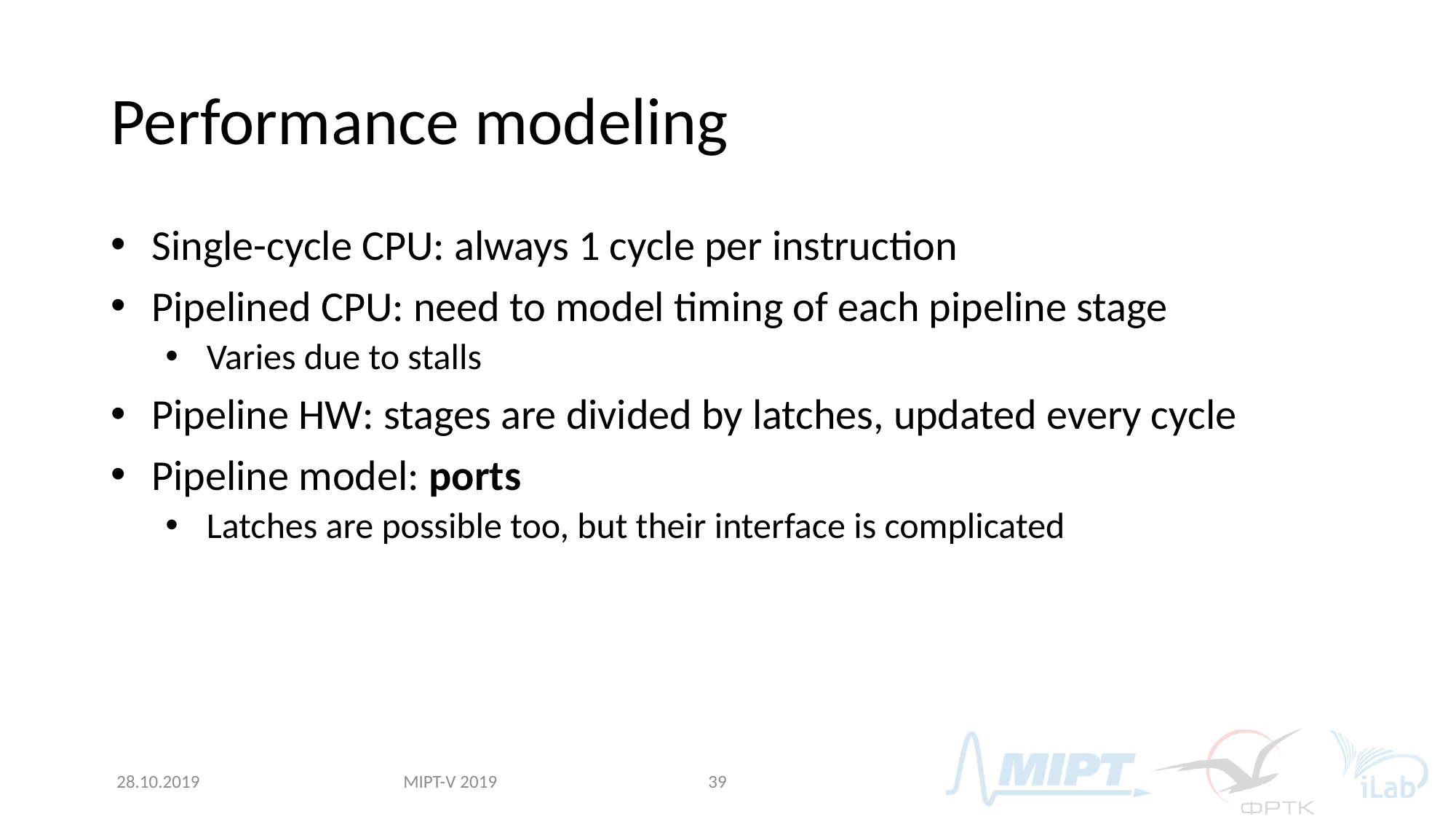

# Performance modeling
Single-cycle CPU: always 1 cycle per instruction
Pipelined CPU: need to model timing of each pipeline stage
Varies due to stalls
Pipeline HW: stages are divided by latches, updated every cycle
Pipeline model: ports
Latches are possible too, but their interface is complicated
MIPT-V 2019
28.10.2019
39